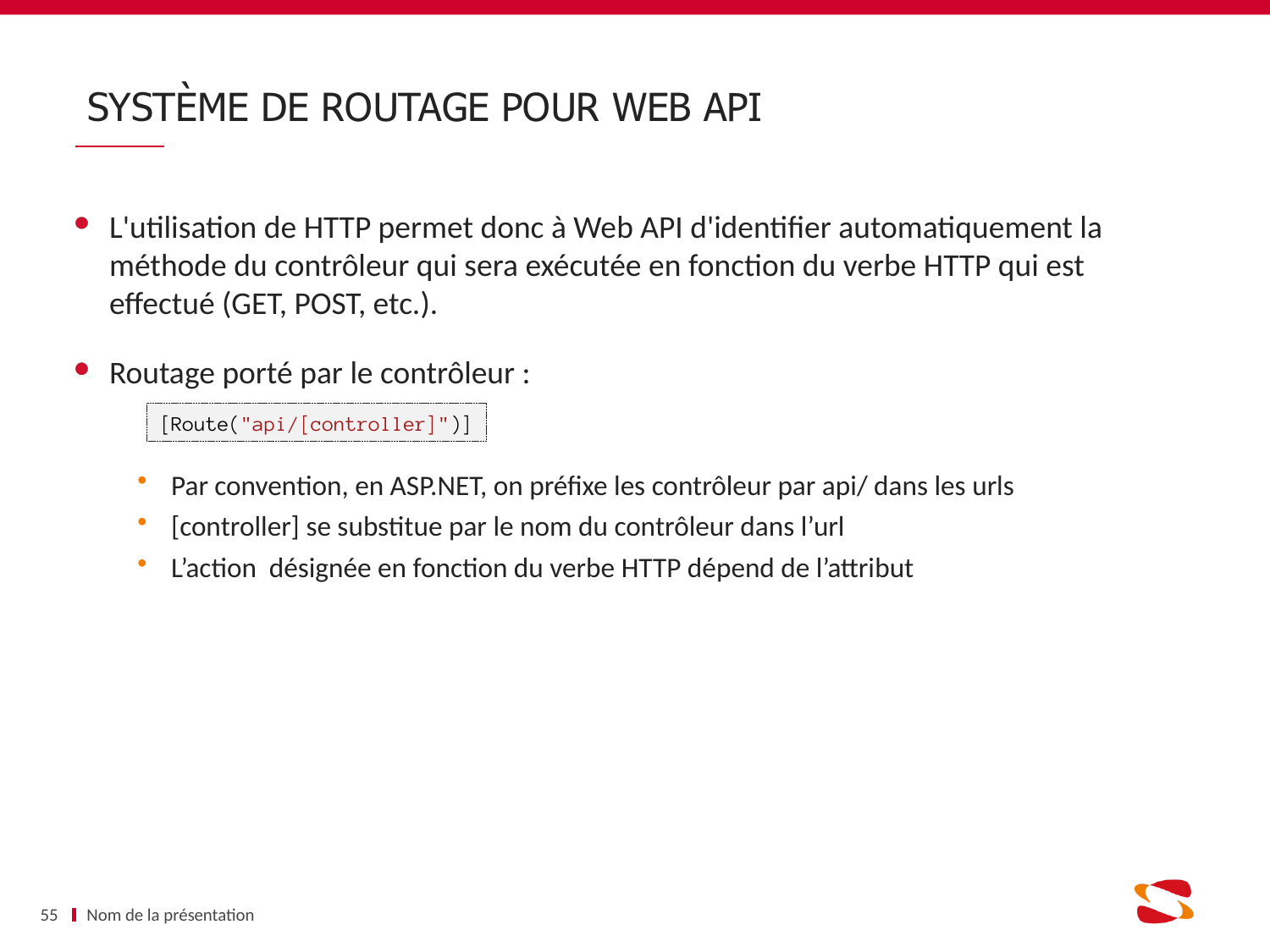

Nom de la présentation
55
# Système de routage pour Web API
L'utilisation de HTTP permet donc à Web API d'identifier automatiquement la méthode du contrôleur qui sera exécutée en fonction du verbe HTTP qui est effectué (GET, POST, etc.).
Routage porté par le contrôleur :

Par convention, en ASP.NET, on préfixe les contrôleur par api/ dans les urls
[controller] se substitue par le nom du contrôleur dans l’url
L’action  désignée en fonction du verbe HTTP dépend de l’attribut
[Route("api/[controller]")]